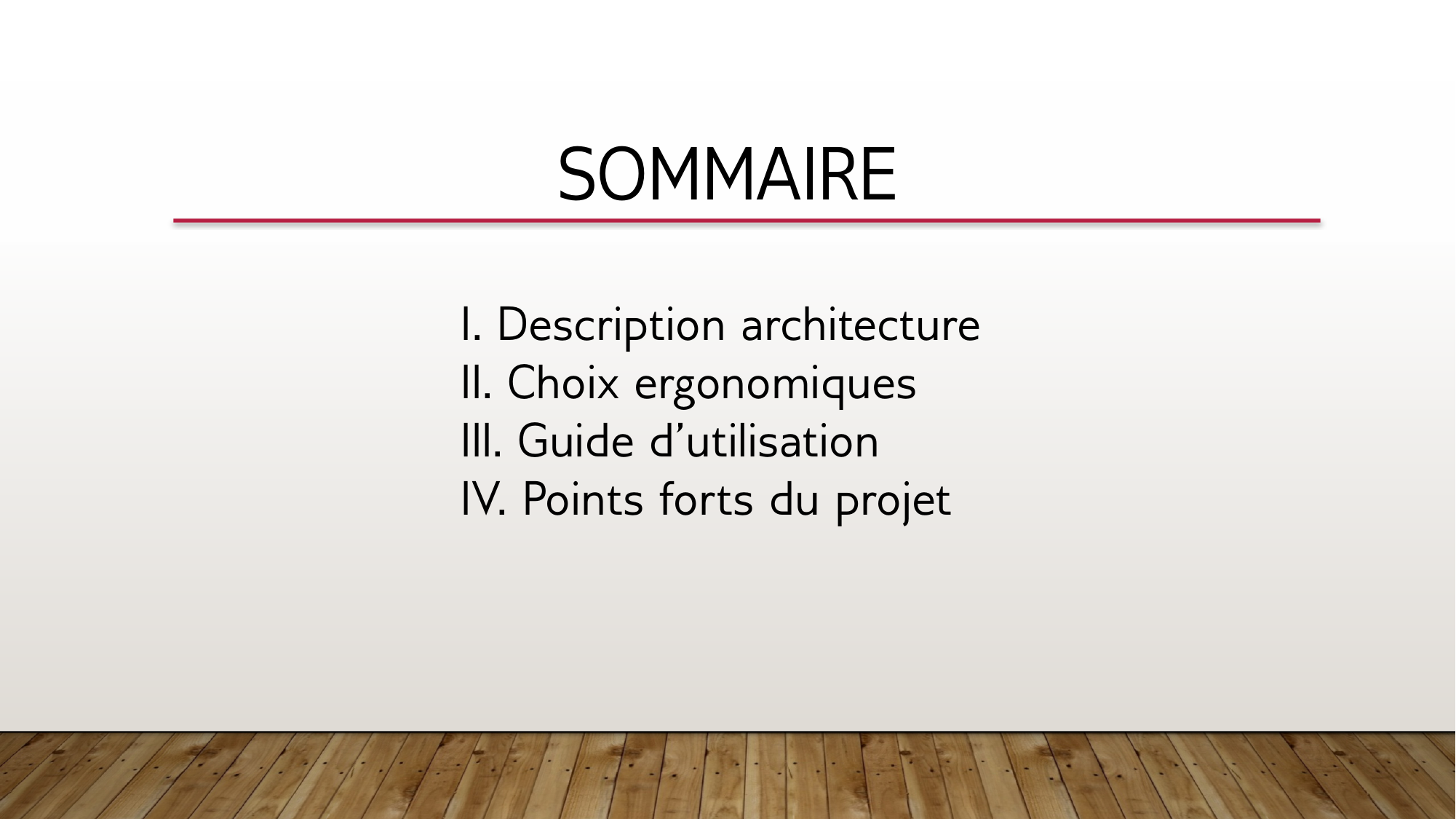

SOMMAIRE
I. Description architecture
II. Choix ergonomiques
III. Guide d’utilisation
IV. Points forts du projet